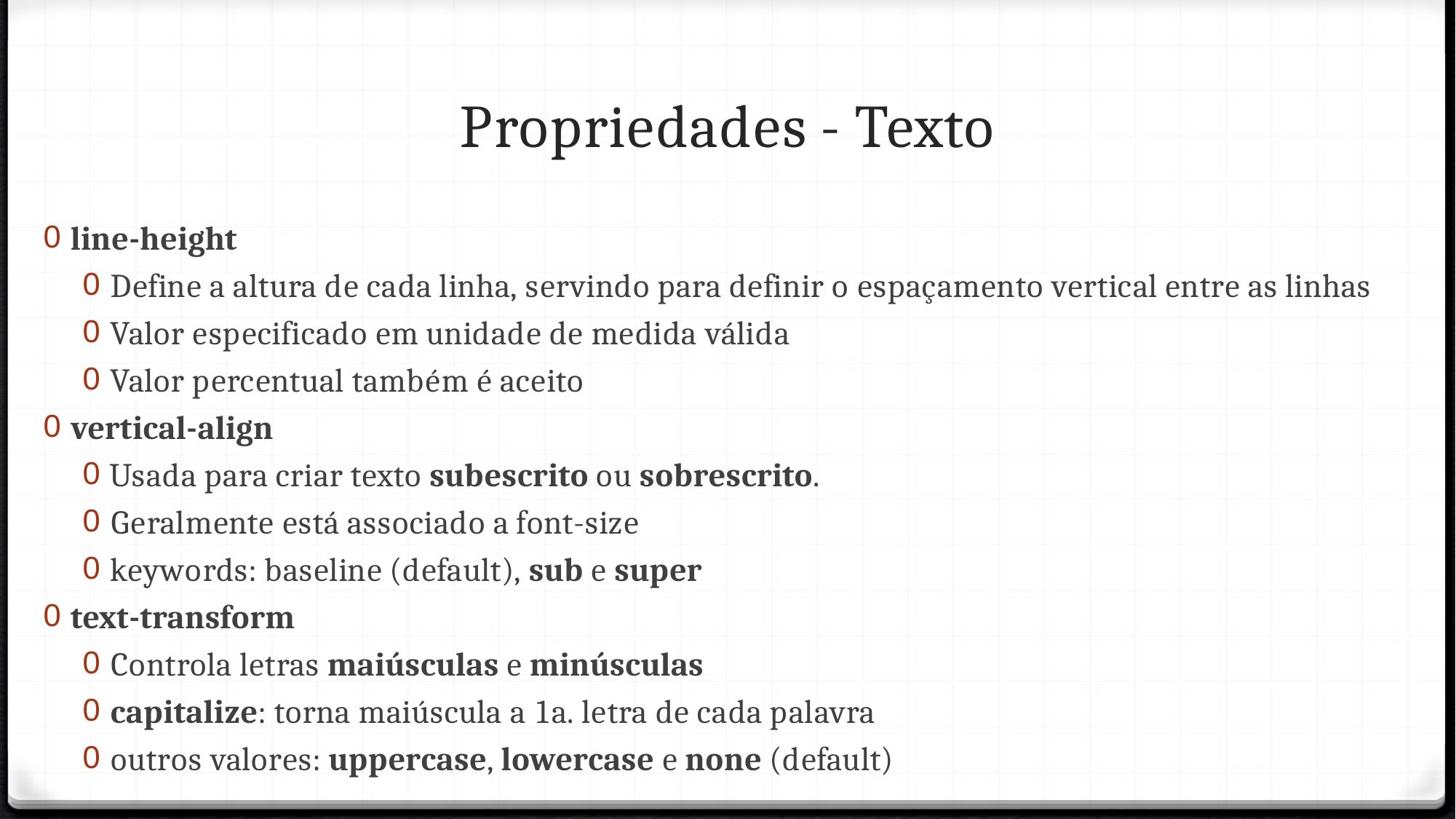

Propriedades - Texto
line-height
Define a altura de cada linha, servindo para definir o espaçamento vertical entre as linhas
Valor especificado em unidade de medida válida
Valor percentual também é aceito
vertical-align
Usada para criar texto subescrito ou sobrescrito.
Geralmente está associado a font-size
keywords: baseline (default), sub e super
text-transform
Controla letras maiúsculas e minúsculas
capitalize: torna maiúscula a 1a. letra de cada palavra
outros valores: uppercase, lowercase e none (default)